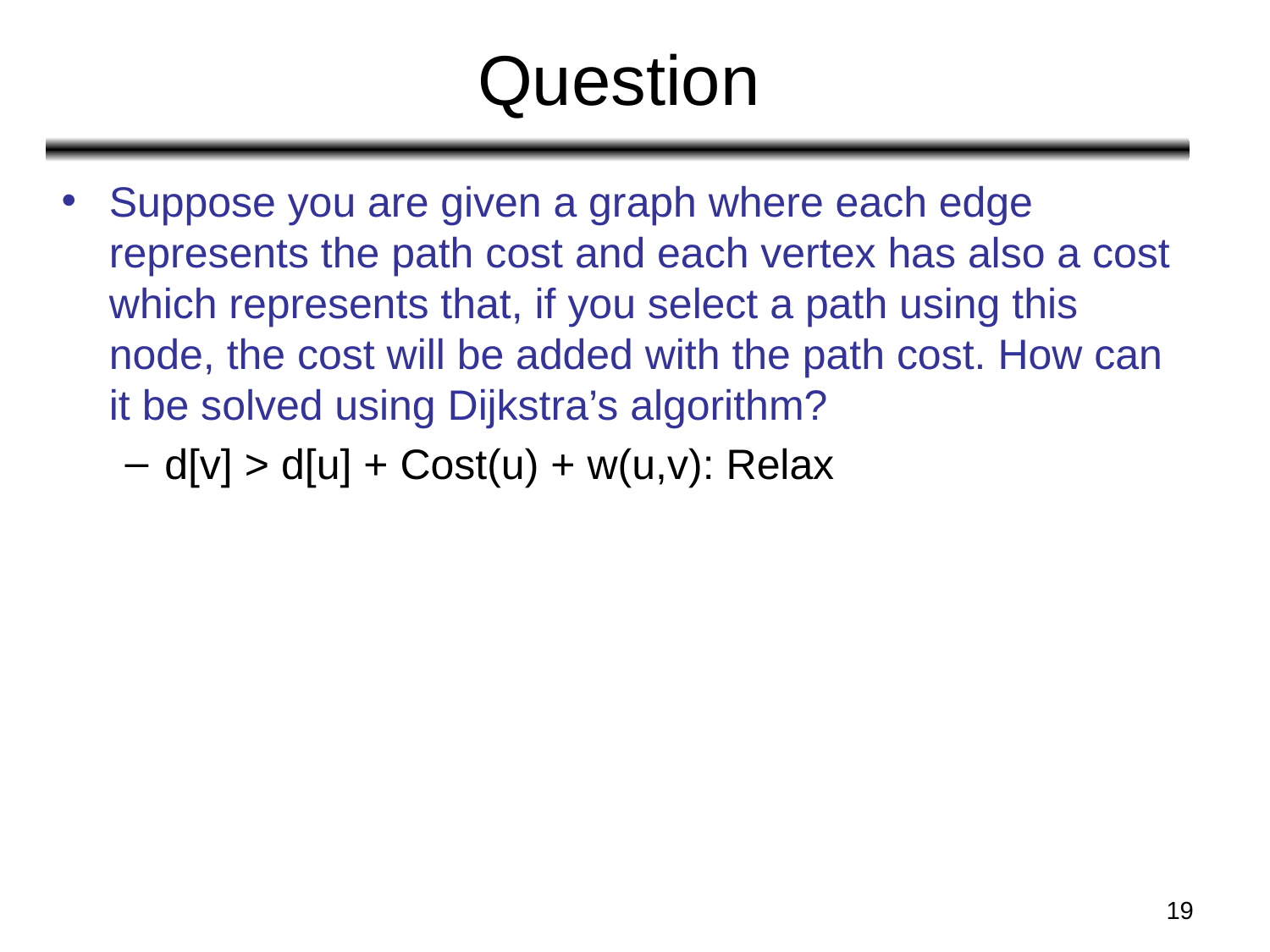

# Question
Suppose you are given a graph where each edge represents the path cost and each vertex has also a cost which represents that, if you select a path using this node, the cost will be added with the path cost. How can it be solved using Dijkstra’s algorithm?
d[v] > d[u] + Cost(u) + w(u,v): Relax
19